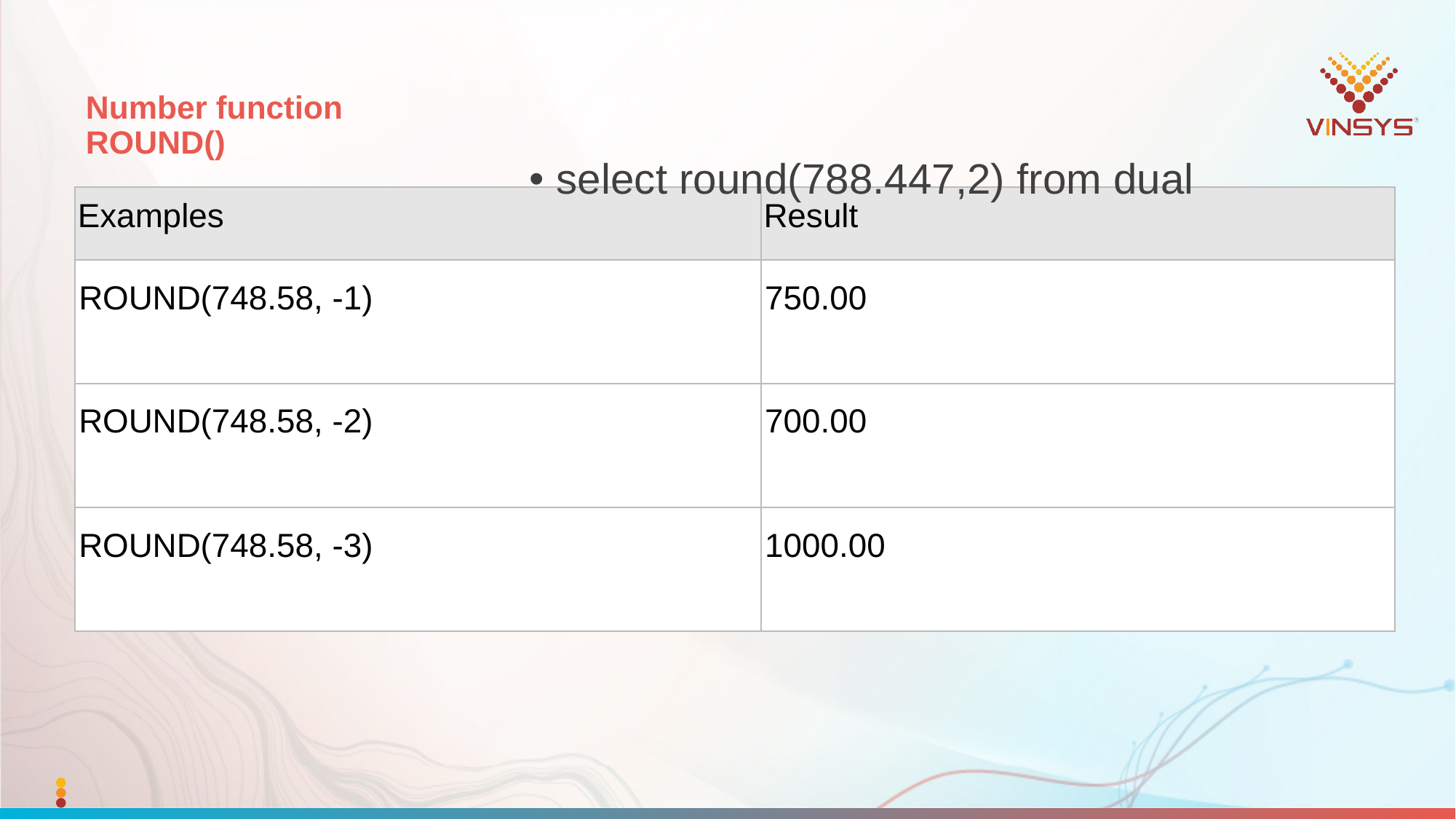

# Number function ROUND()
select round(788.447,2) from dual
| Examples | Result |
| --- | --- |
| ROUND(748.58, -1) | 750.00 |
| ROUND(748.58, -2) | 700.00 |
| ROUND(748.58, -3) | 1000.00 |